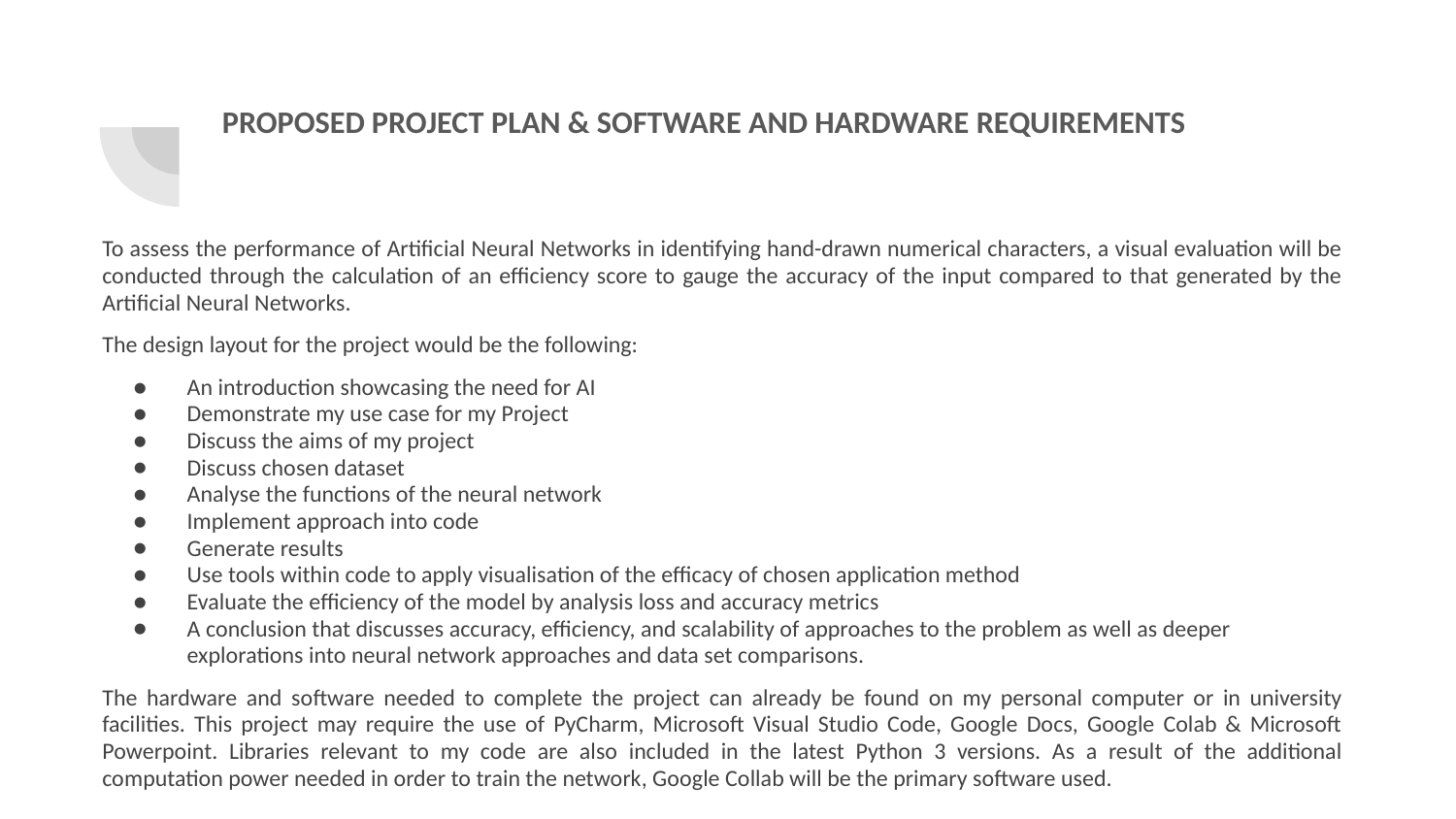

# Proposed Project Plan & Software and Hardware requirements
To assess the performance of Artificial Neural Networks in identifying hand-drawn numerical characters, a visual evaluation will be conducted through the calculation of an efficiency score to gauge the accuracy of the input compared to that generated by the Artificial Neural Networks.
The design layout for the project would be the following:
An introduction showcasing the need for AI
Demonstrate my use case for my Project
Discuss the aims of my project
Discuss chosen dataset
Analyse the functions of the neural network
Implement approach into code
Generate results
Use tools within code to apply visualisation of the efficacy of chosen application method
Evaluate the efficiency of the model by analysis loss and accuracy metrics
A conclusion that discusses accuracy, efficiency, and scalability of approaches to the problem as well as deeper explorations into neural network approaches and data set comparisons.
The hardware and software needed to complete the project can already be found on my personal computer or in university facilities. This project may require the use of PyCharm, Microsoft Visual Studio Code, Google Docs, Google Colab & Microsoft Powerpoint. Libraries relevant to my code are also included in the latest Python 3 versions. As a result of the additional computation power needed in order to train the network, Google Collab will be the primary software used.